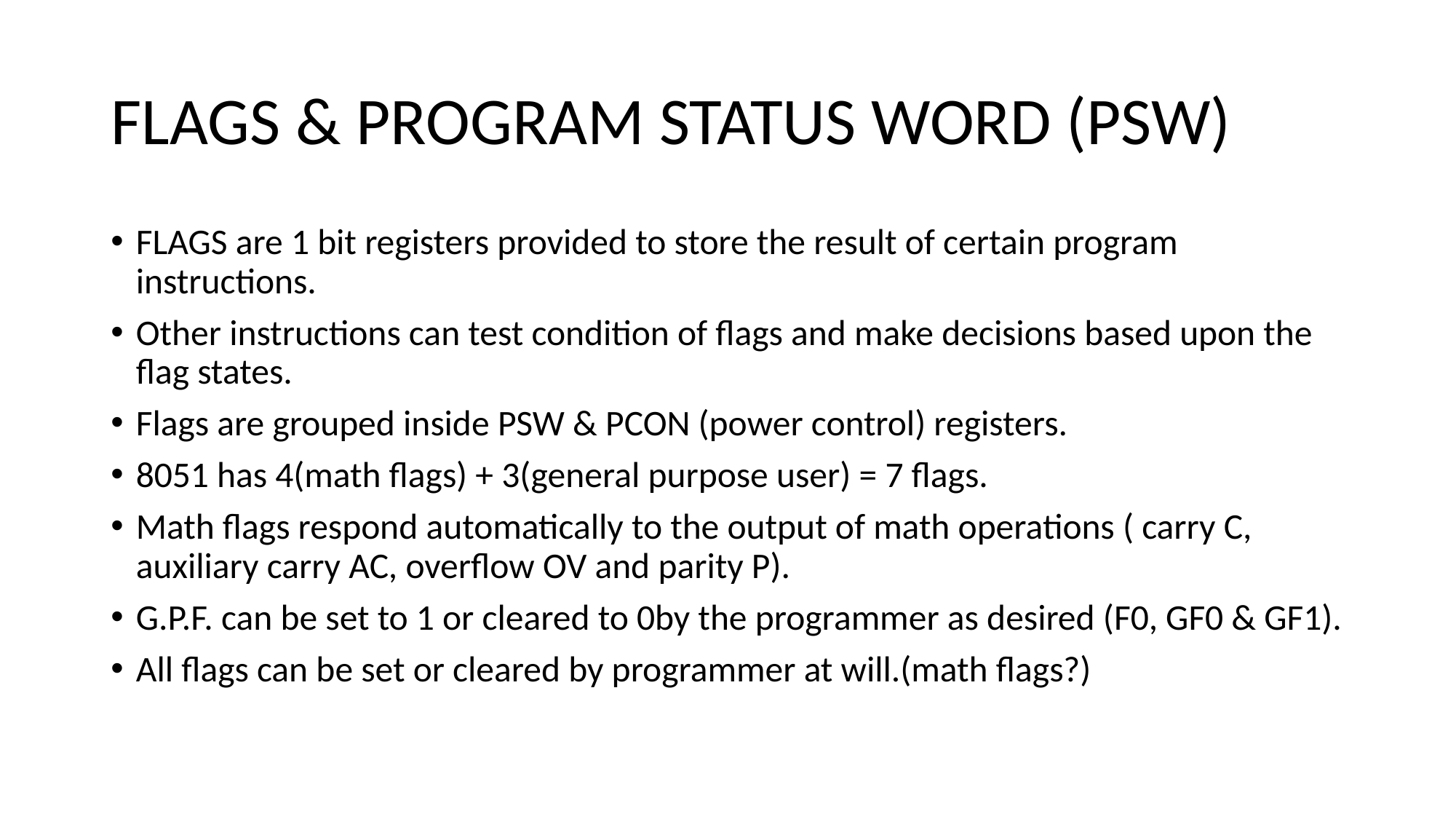

# FLAGS & program status word (psw)​
FLAGS are 1 bit registers provided to store the result of certain program instructions.​
Other instructions can test condition of flags and make decisions based upon the flag states.​
Flags are grouped inside PSW & PCON (power control) registers.​
8051 has 4(math flags) + 3(general purpose user) = 7 flags.​
Math flags respond automatically to the output of math operations ( carry C, auxiliary carry AC, overflow OV and parity P).​
G.P.F. can be set to 1 or cleared to 0by the programmer as desired (F0, GF0 & GF1).​
All flags can be set or cleared by programmer at will.(math flags?)​